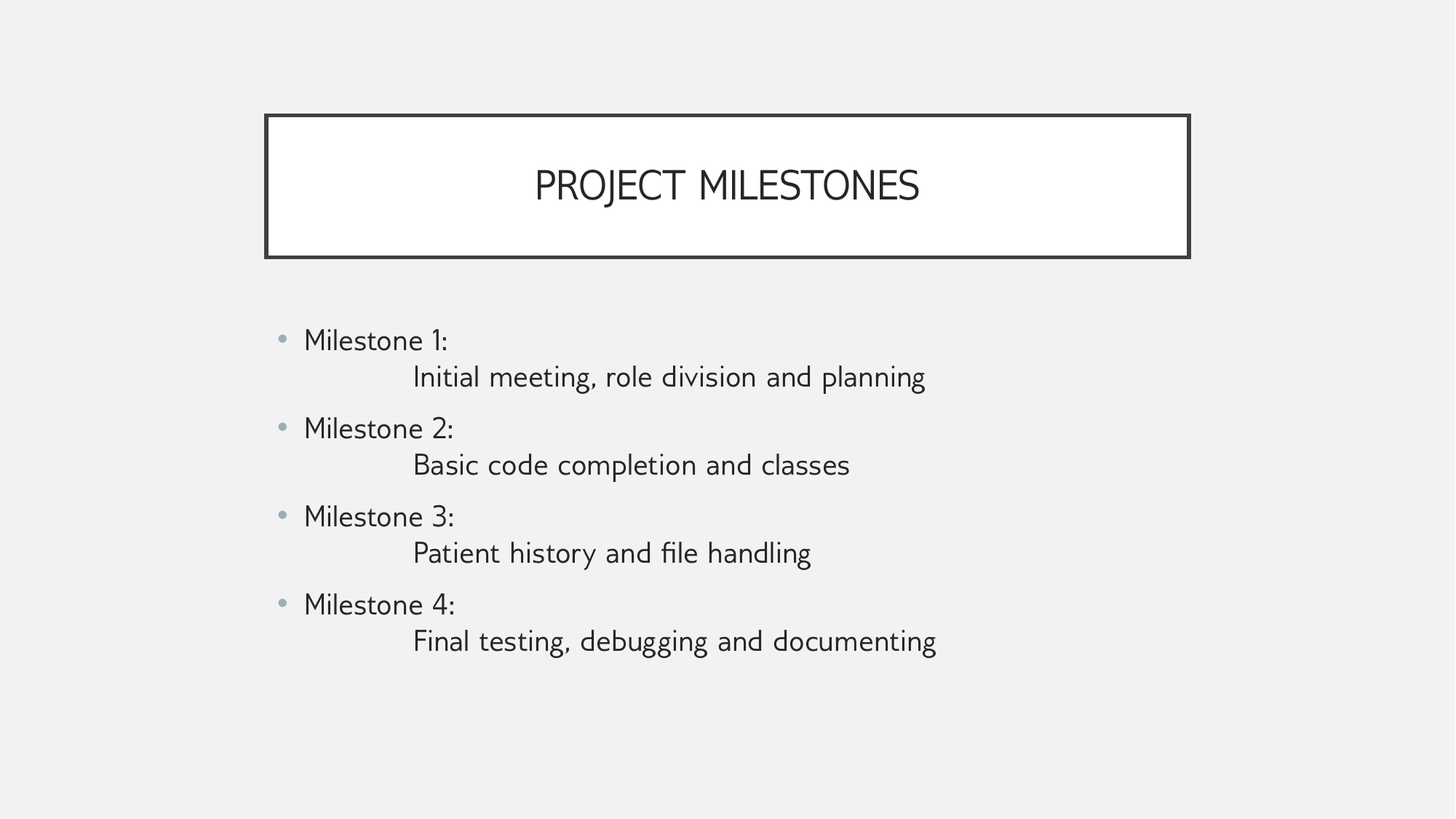

# PROJECT MILESTONES
Milestone 1:
	Initial meeting, role division and planning
Milestone 2:
	Basic code completion and classes
Milestone 3:
	Patient history and file handling
Milestone 4:
	Final testing, debugging and documenting